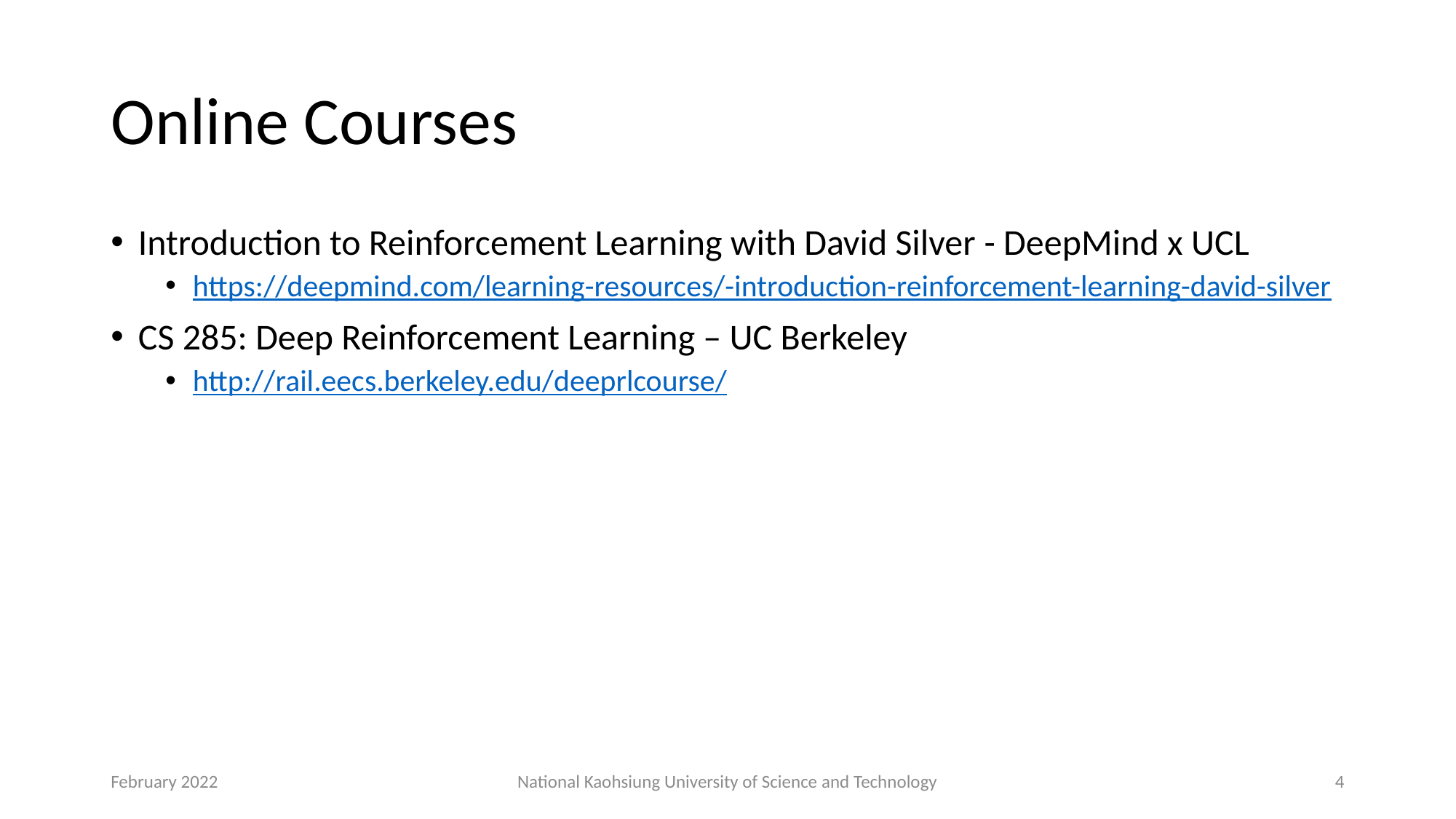

# Online Courses
Introduction to Reinforcement Learning with David Silver - DeepMind x UCL
https://deepmind.com/learning-resources/-introduction-reinforcement-learning-david-silver
CS 285: Deep Reinforcement Learning – UC Berkeley
http://rail.eecs.berkeley.edu/deeprlcourse/
February 2022
National Kaohsiung University of Science and Technology
4